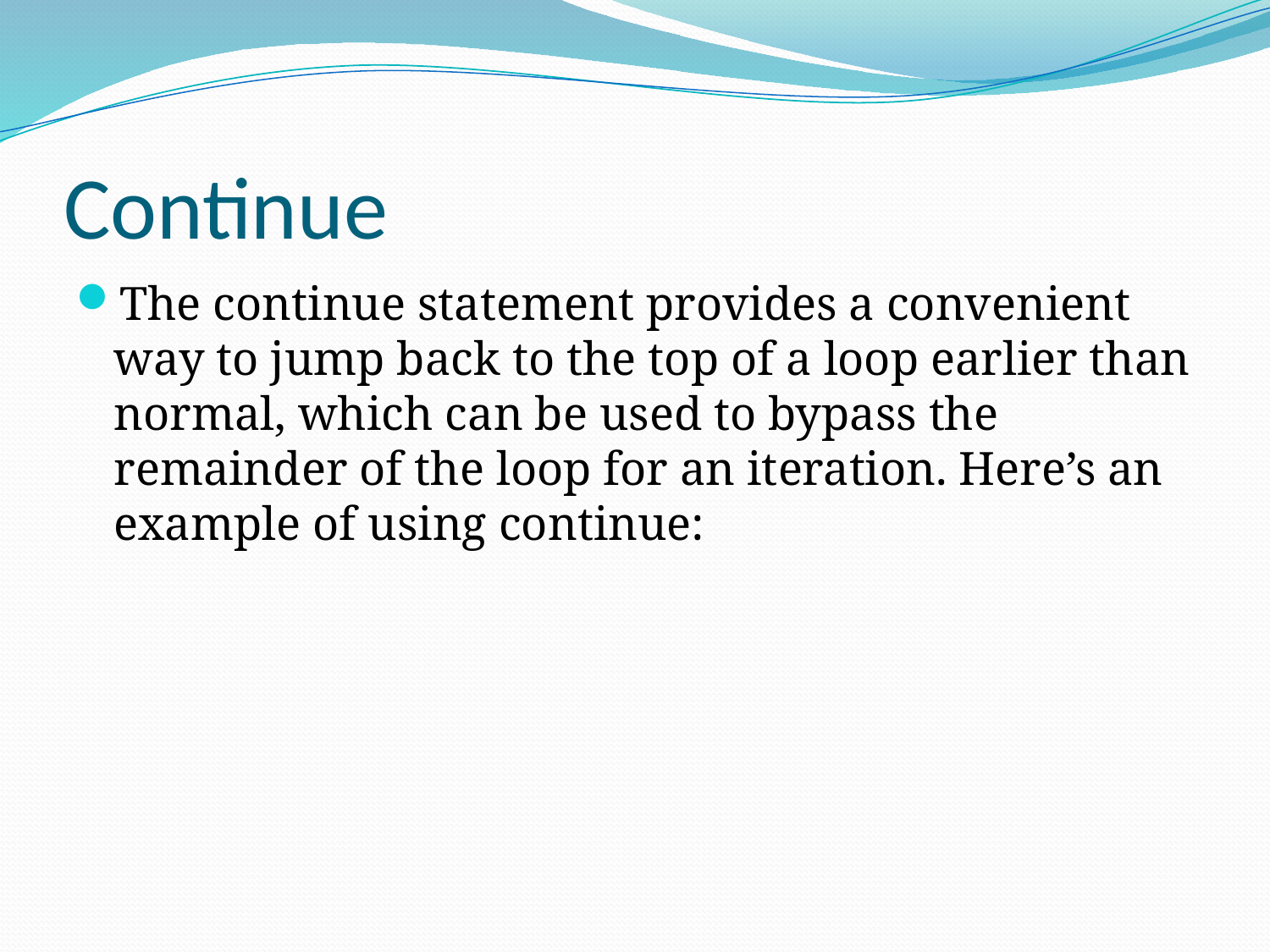

# Continue
The continue statement provides a convenient way to jump back to the top of a loop earlier than normal, which can be used to bypass the remainder of the loop for an iteration. Here’s an example of using continue: